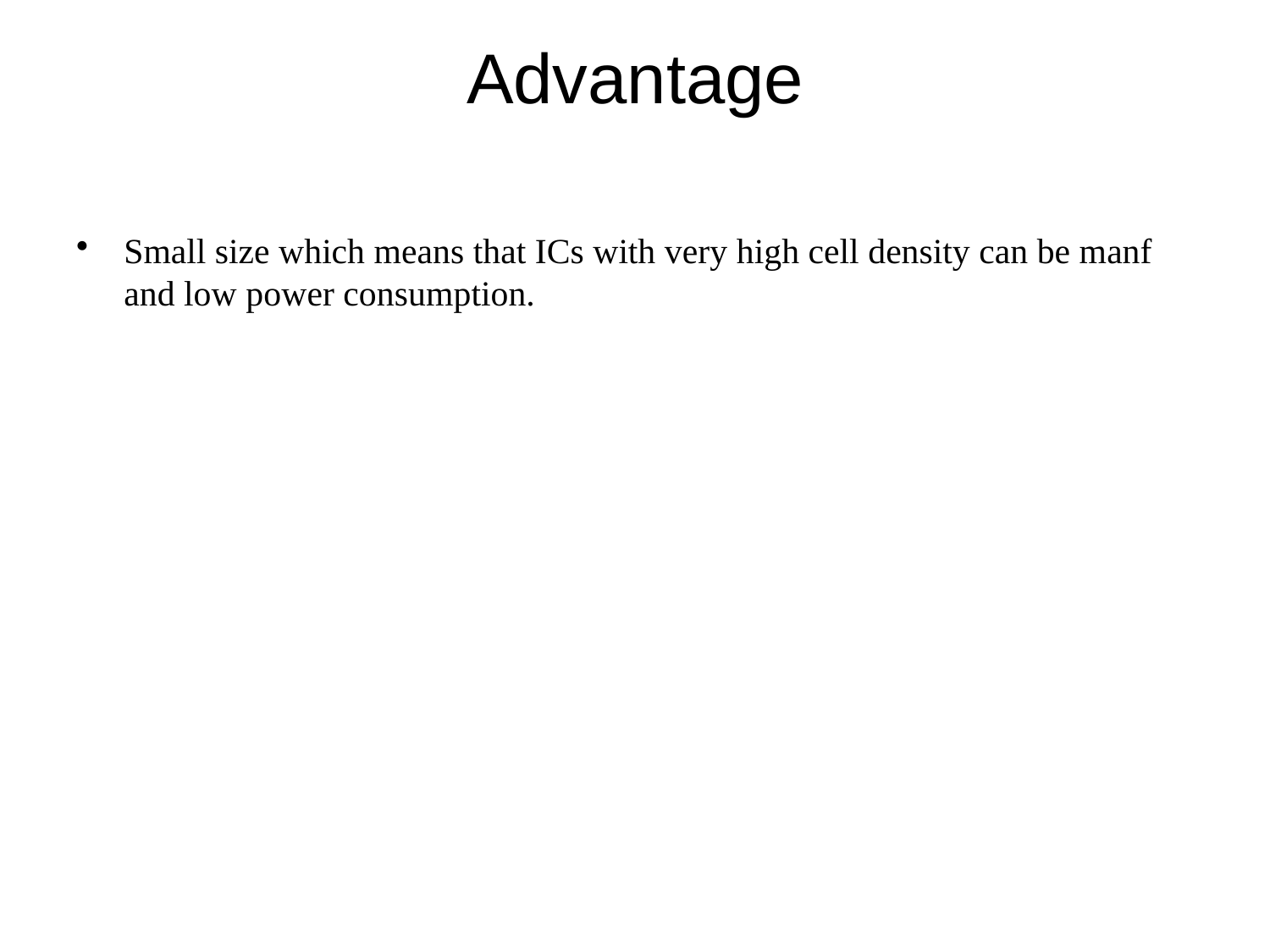

# Advantage
Small size which means that ICs with very high cell density can be manf and low power consumption.